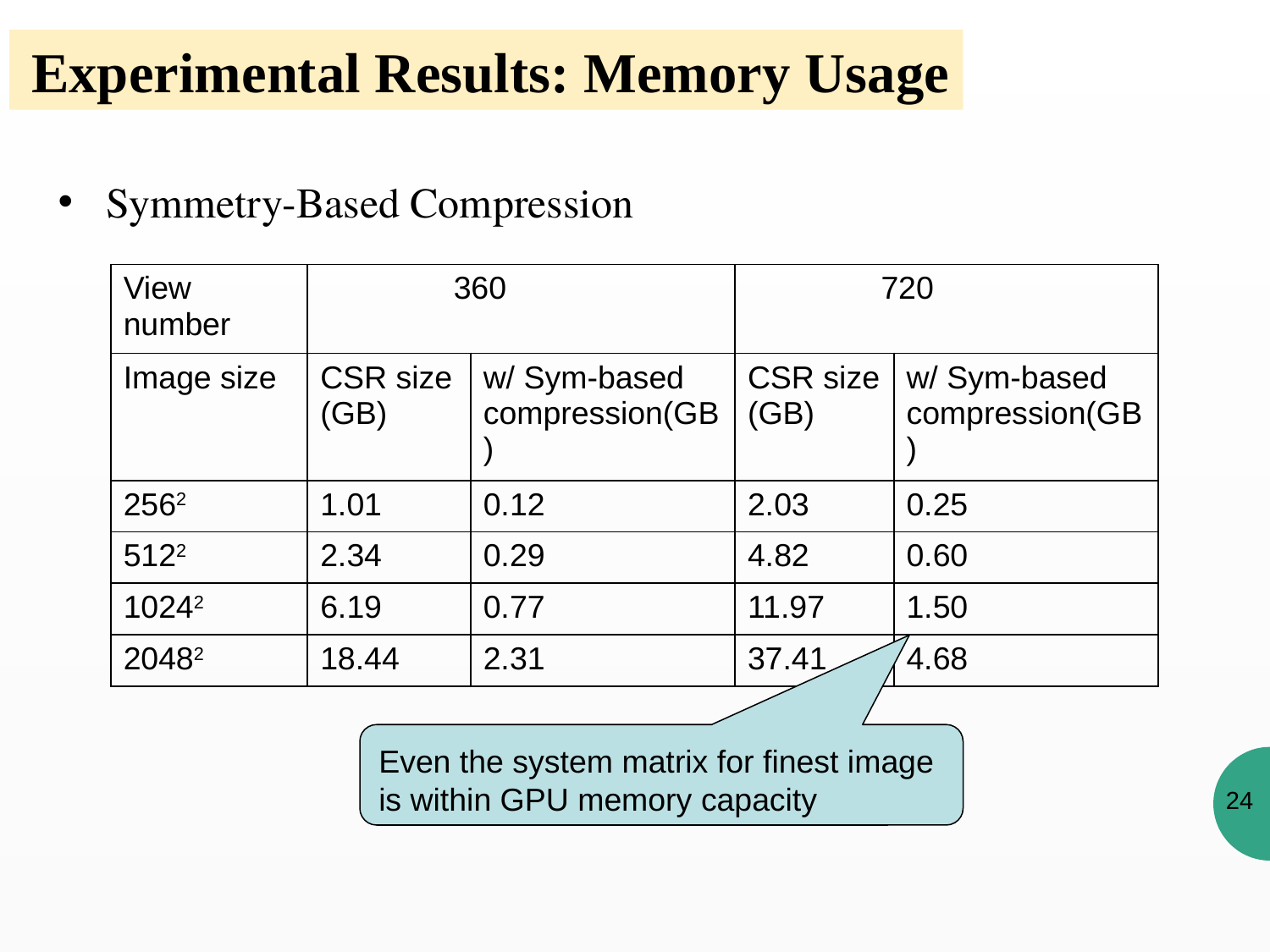

Experimental Results: Memory Usage
Symmetry-Based Compression
| View number | 360 |  | 720 |  |
| --- | --- | --- | --- | --- |
| Image size | CSR size (GB) | w/ Sym-based compression(GB) | CSR size (GB) | w/ Sym-based compression(GB) |
| 2562 | 1.01 | 0.12 | 2.03 | 0.25 |
| 5122 | 2.34 | 0.29 | 4.82 | 0.60 |
| 10242 | 6.19 | 0.77 | 11.97 | 1.50 |
| 20482 | 18.44 | 2.31 | 37.41 | 4.68 |

Even the system matrix for finest image is within GPU memory capacity
24